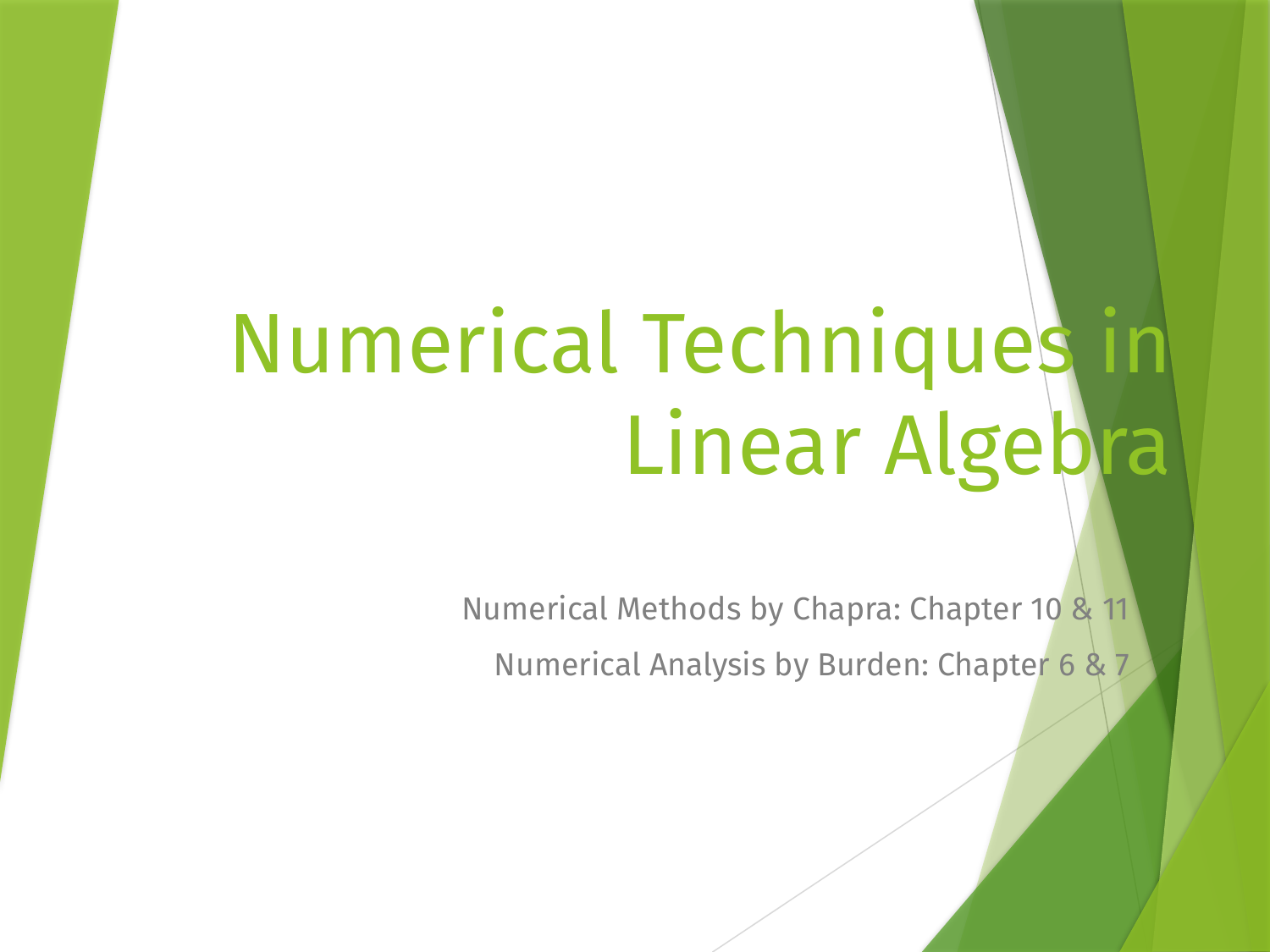

# Numerical Techniques in Linear Algebra
Numerical Methods by Chapra: Chapter 10 & 11
Numerical Analysis by Burden: Chapter 6 & 7